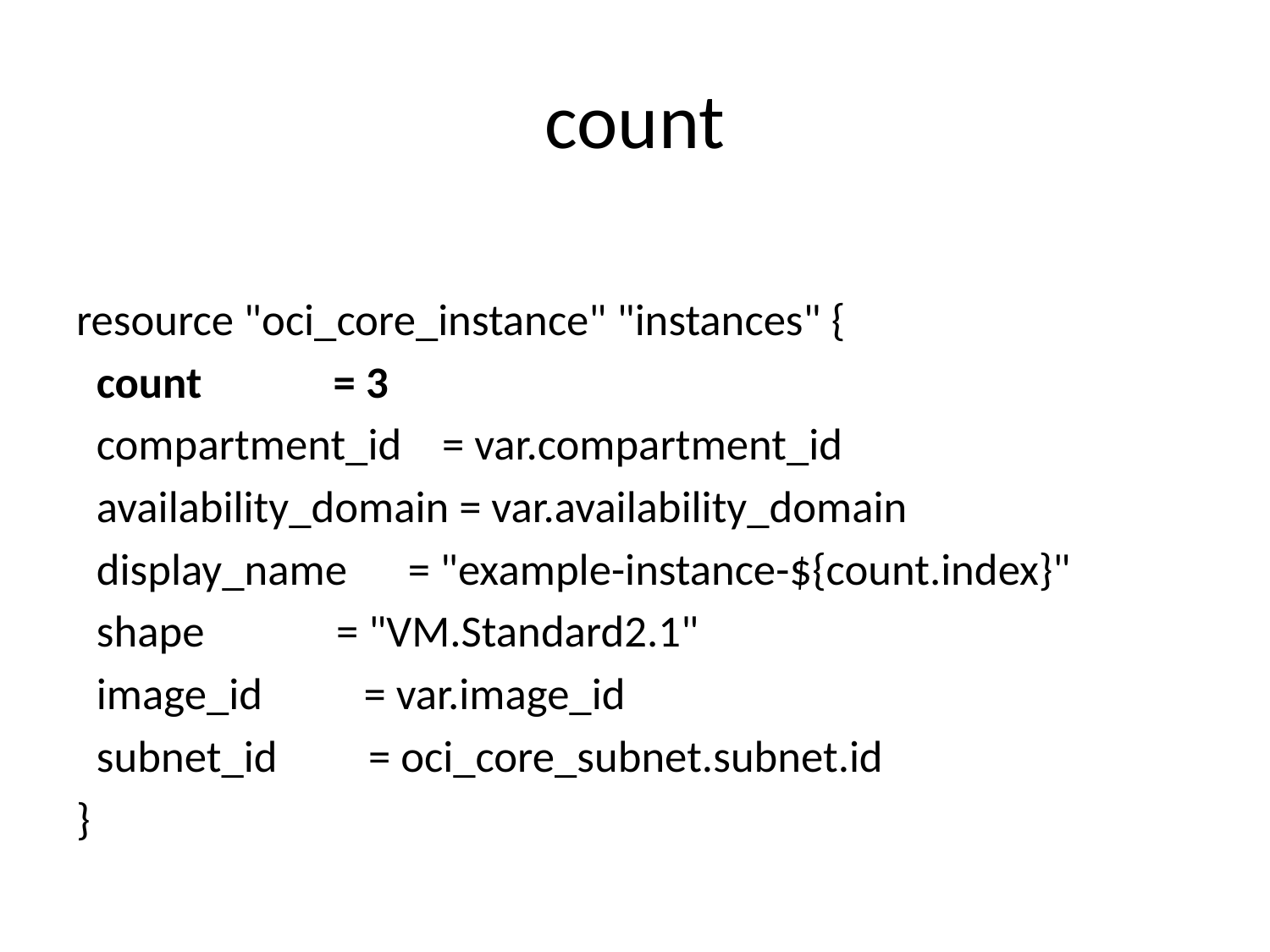

# count

resource "oci_core_instance" "instances" {
  count             = 3
  compartment_id    = var.compartment_id
  availability_domain = var.availability_domain
  display_name      = "example-instance-${count.index}"
  shape             = "VM.Standard2.1"
  image_id          = var.image_id
  subnet_id         = oci_core_subnet.subnet.id
}